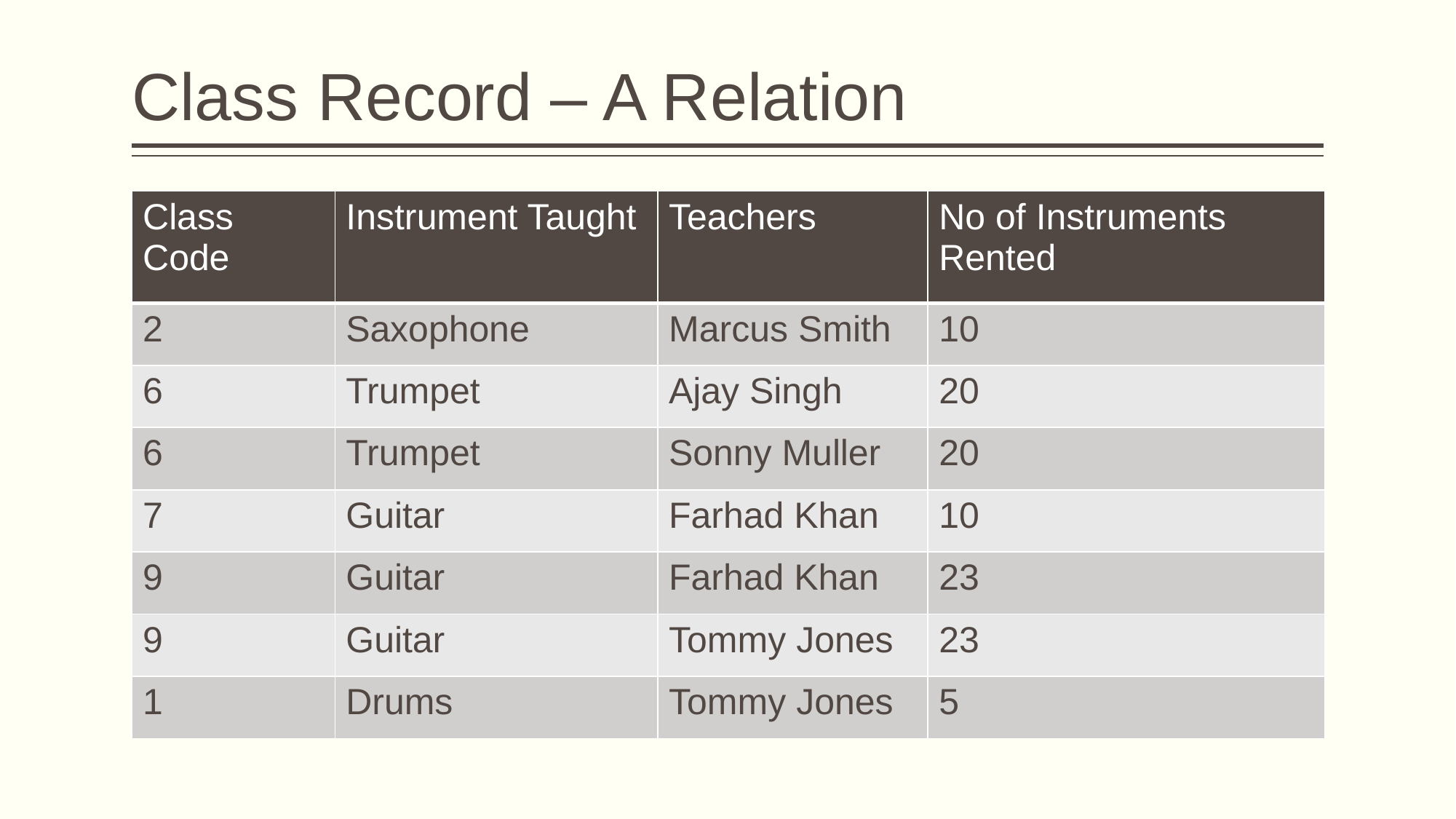

# Class Record – A Relation
| Class Code | Instrument Taught | Teachers | No of Instruments Rented |
| --- | --- | --- | --- |
| 2 | Saxophone | Marcus Smith | 10 |
| 6 | Trumpet | Ajay Singh | 20 |
| 6 | Trumpet | Sonny Muller | 20 |
| 7 | Guitar | Farhad Khan | 10 |
| 9 | Guitar | Farhad Khan | 23 |
| 9 | Guitar | Tommy Jones | 23 |
| 1 | Drums | Tommy Jones | 5 |